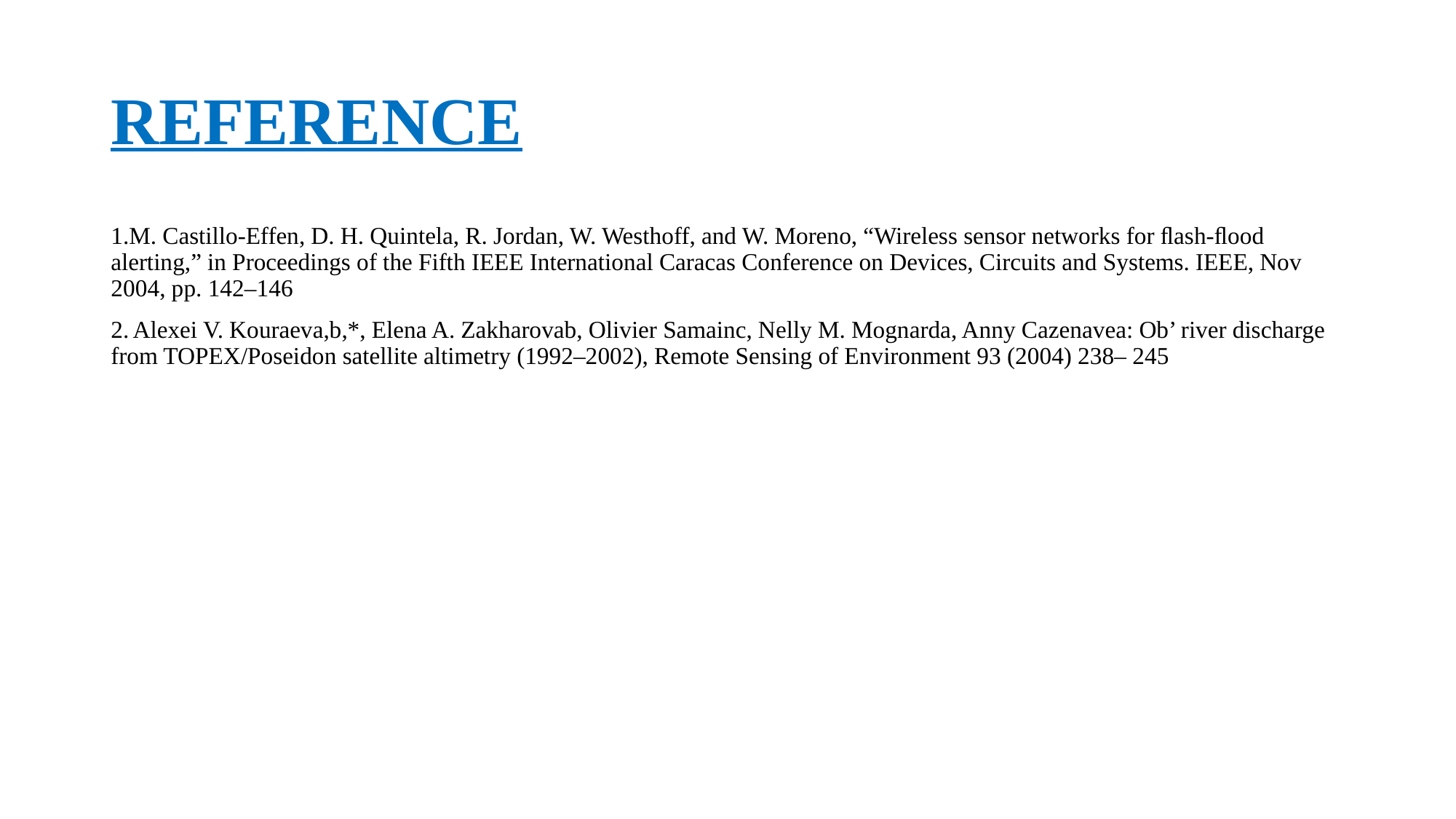

# REFERENCE
1.M. Castillo-Effen, D. H. Quintela, R. Jordan, W. Westhoff, and W. Moreno, “Wireless sensor networks for ﬂash-ﬂood alerting,” in Proceedings of the Fifth IEEE International Caracas Conference on Devices, Circuits and Systems. IEEE, Nov 2004, pp. 142–146
2. Alexei V. Kouraeva,b,*, Elena A. Zakharovab, Olivier Samainc, Nelly M. Mognarda, Anny Cazenavea: Ob’ river discharge from TOPEX/Poseidon satellite altimetry (1992–2002), Remote Sensing of Environment 93 (2004) 238– 245